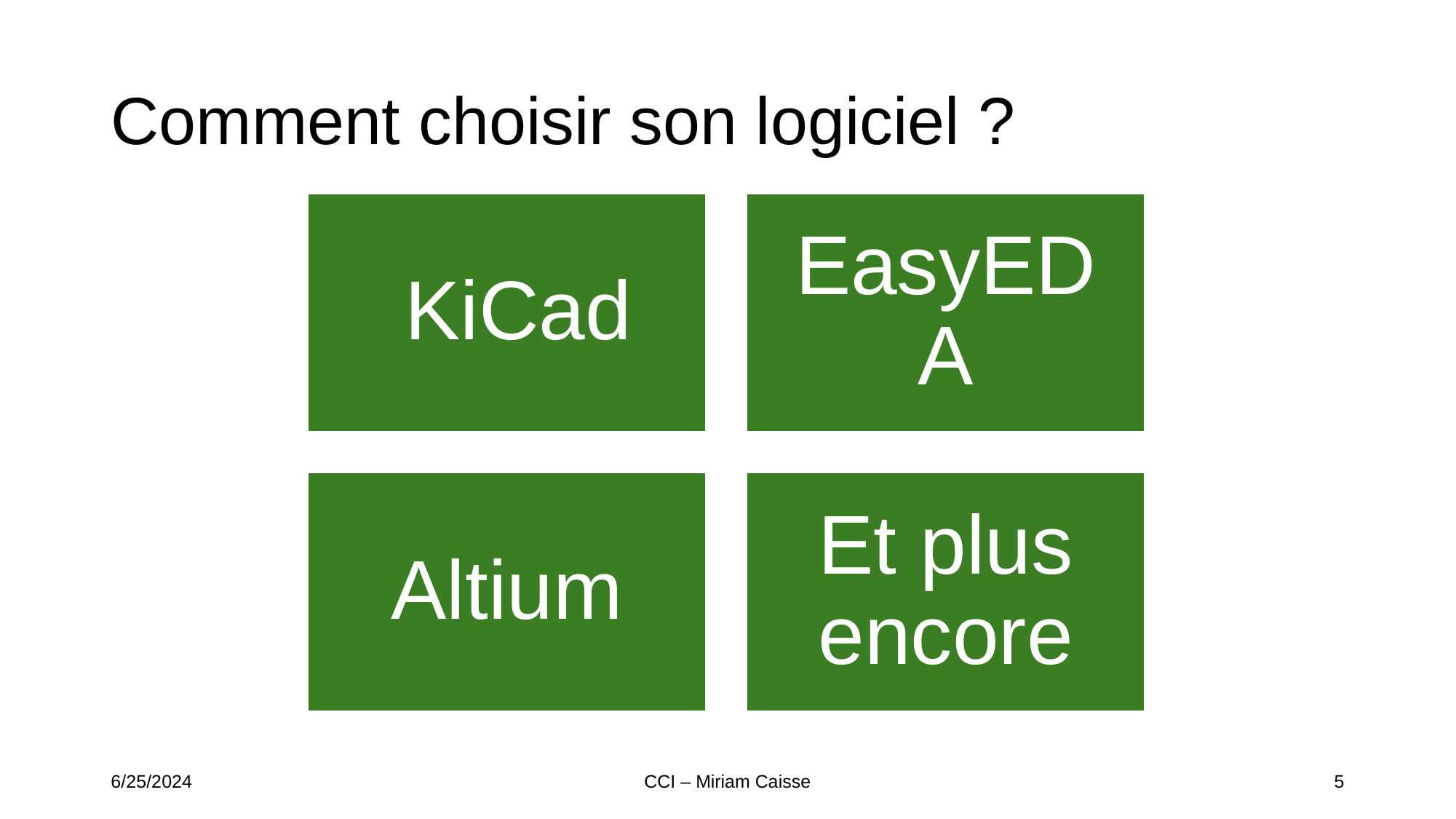

# Comment choisir son logiciel ?
 KiCad
EasyEDA
Altium
Et plus encore
6/25/2024
CCI – Miriam Caisse
5